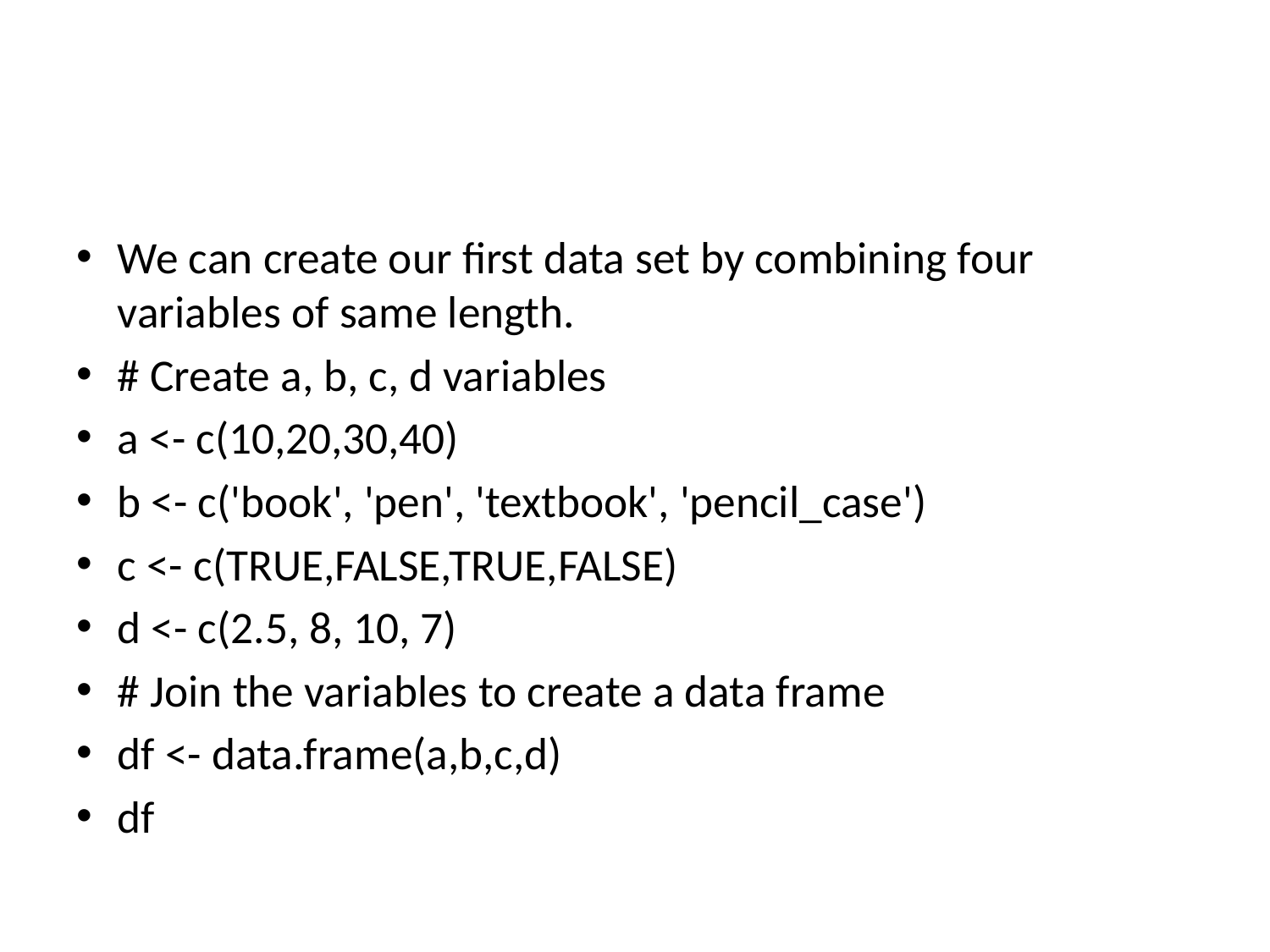

#
We can create our first data set by combining four variables of same length.
# Create a, b, c, d variables
a <- c(10,20,30,40)
b <- c('book', 'pen', 'textbook', 'pencil_case')
c <- c(TRUE,FALSE,TRUE,FALSE)
d <- c(2.5, 8, 10, 7)
# Join the variables to create a data frame
df <- data.frame(a,b,c,d)
df